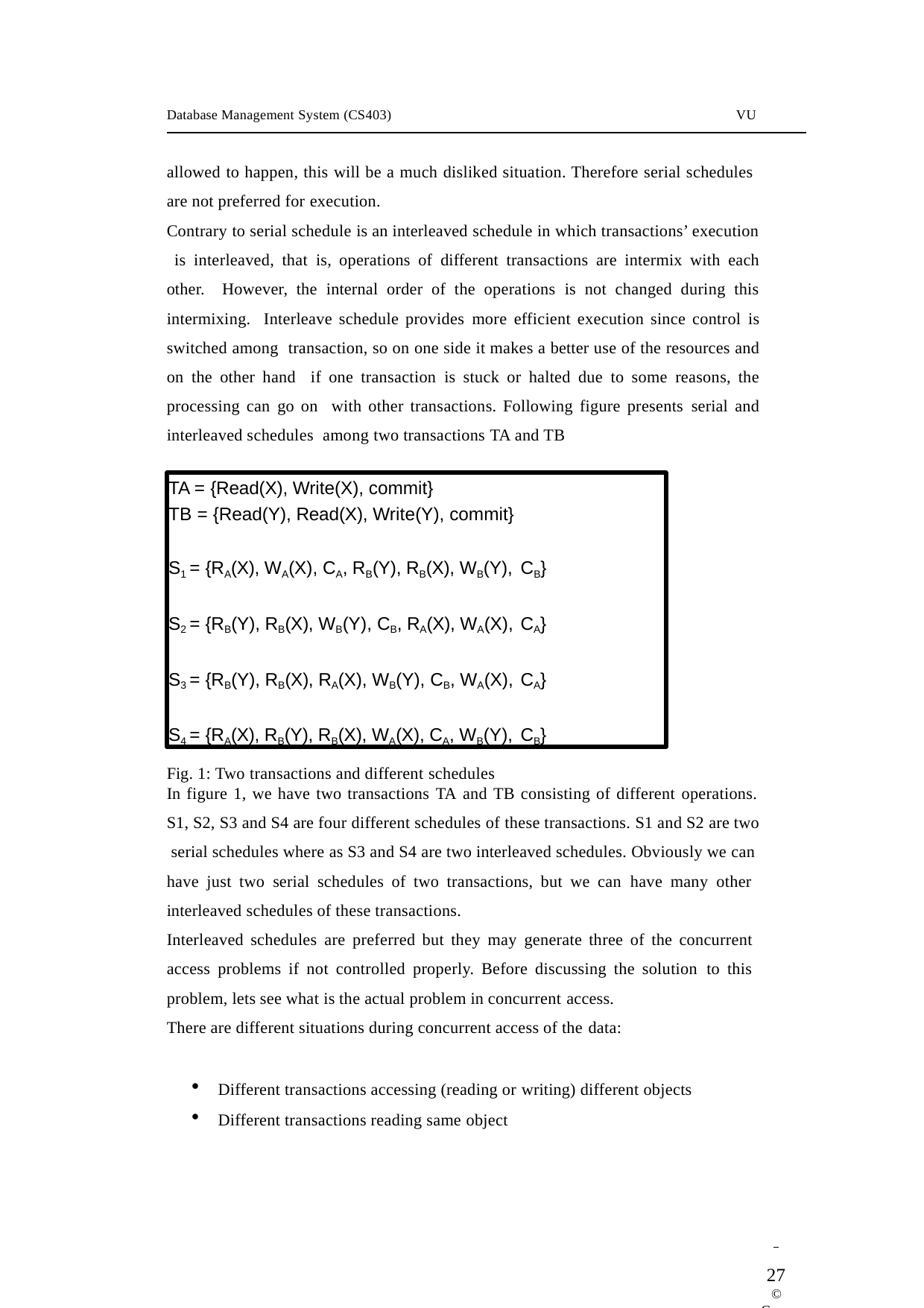

Database Management System (CS403)
VU

allowed to happen, this will be a much disliked situation. Therefore serial schedules  are not preferred for execution.
Contrary to serial schedule is an interleaved schedule in which transactions’ execution  is interleaved, that is, operations of different transactions are intermix with each other.  However, the internal order of the operations is not changed during this intermixing.  Interleave schedule provides more efficient execution since control is switched among  transaction, so on one side it makes a better use of the resources and on the other hand  if one transaction is stuck or halted due to some reasons, the processing can go on  with other transactions. Following figure presents serial and interleaved schedules  among two transactions TA and TB
TA = {Read(X), Write(X), commit}
TB = {Read(Y), Read(X), Write(Y), commit}

S1 = {RA(X), WA(X), CA, RB(Y), RB(X), WB(Y), CB}

S2 = {RB(Y), RB(X), WB(Y), CB, RA(X), WA(X), CA}

S3 = {RB(Y), RB(X), RA(X), WB(Y), CB, WA(X), CA}

S4 = {RA(X), RB(Y), RB(X), WA(X), CA, WB(Y), CB}
Fig. 1: Two transactions and different schedules
In figure 1, we have two transactions TA and TB consisting of different operations.
S1, S2, S3 and S4 are four different schedules of these transactions. S1 and S2 are two  serial schedules where as S3 and S4 are two interleaved schedules. Obviously we can  have just two serial schedules of two transactions, but we can have many other  interleaved schedules of these transactions.
Interleaved schedules are preferred but they may generate three of the concurrent  access problems if not controlled properly. Before discussing the solution to this  problem, lets see what is the actual problem in concurrent access.
There are different situations during concurrent access of the data:

Different transactions accessing (reading or writing) different objects
Different transactions reading same object
 	27
© Copyright Virtual University of Pakistan